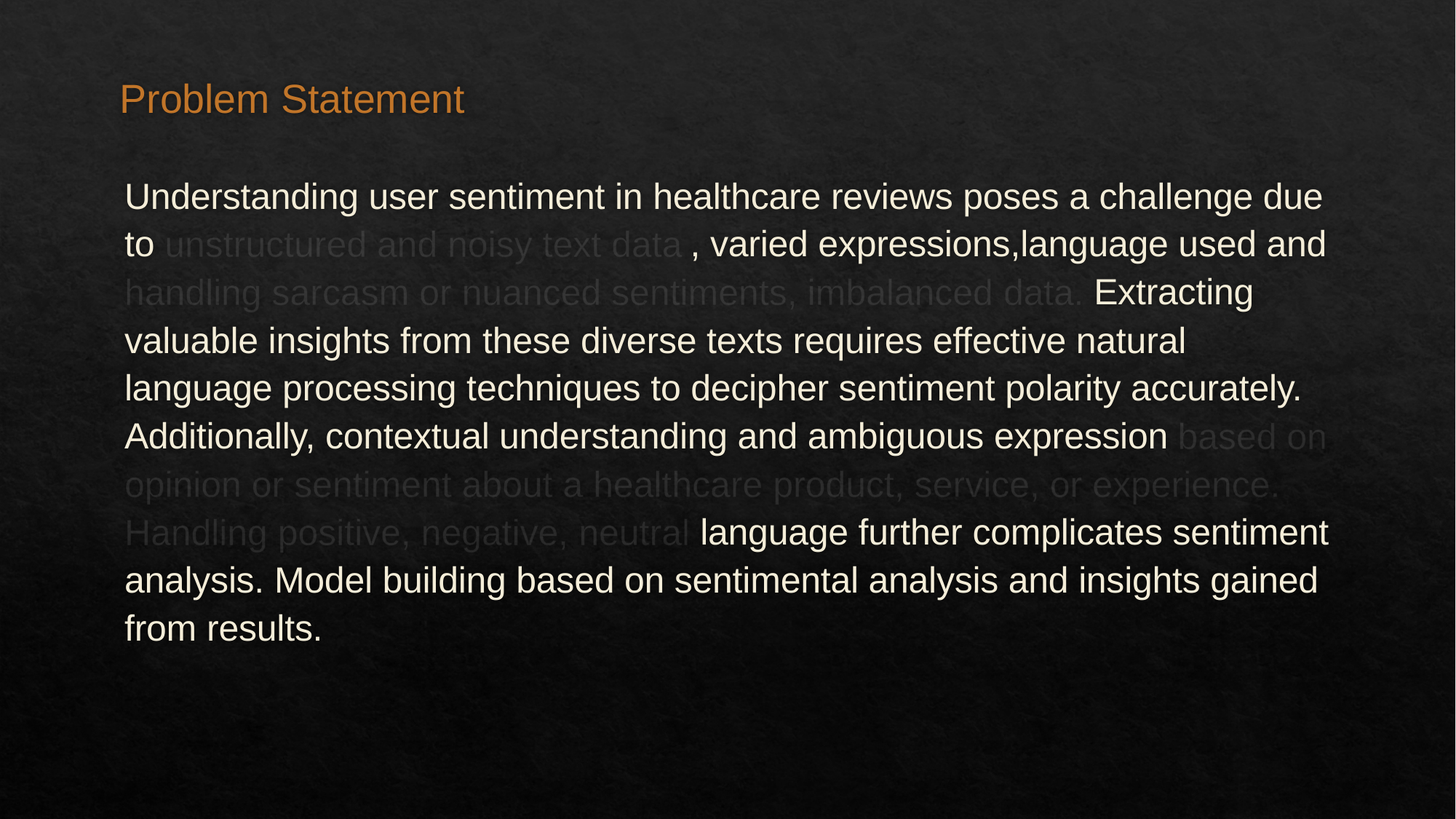

# Problem Statement
Understanding user sentiment in healthcare reviews poses a challenge due to unstructured and noisy text data , varied expressions,language used and handling sarcasm or nuanced sentiments, imbalanced data. Extracting valuable insights from these diverse texts requires effective natural language processing techniques to decipher sentiment polarity accurately. Additionally, contextual understanding and ambiguous expression based on opinion or sentiment about a healthcare product, service, or experience. Handling positive, negative, neutral language further complicates sentiment analysis. Model building based on sentimental analysis and insights gained from results.